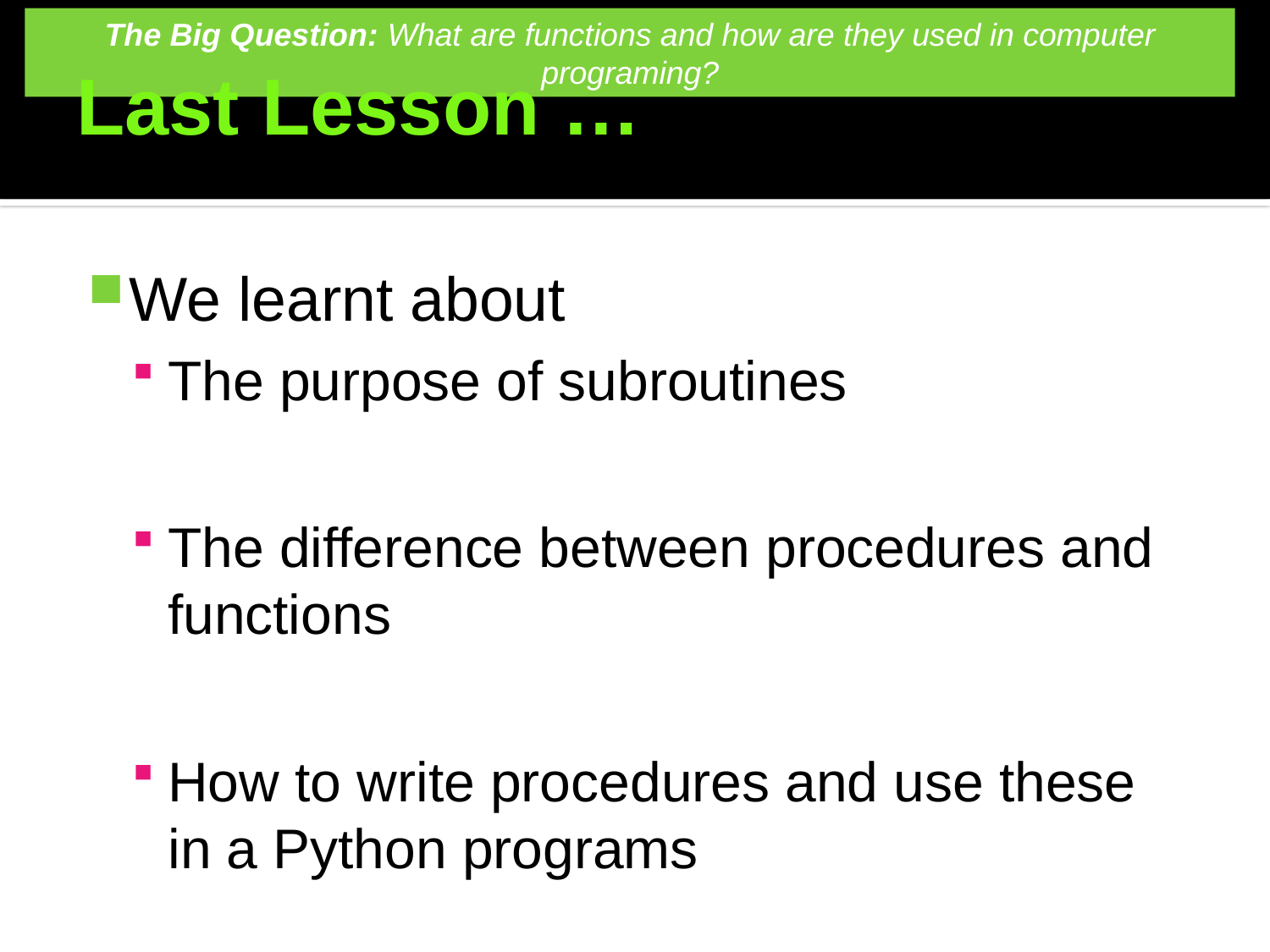

# Last Lesson …
We learnt about
The purpose of subroutines

The difference between procedures and functions

How to write procedures and use these in a Python programs